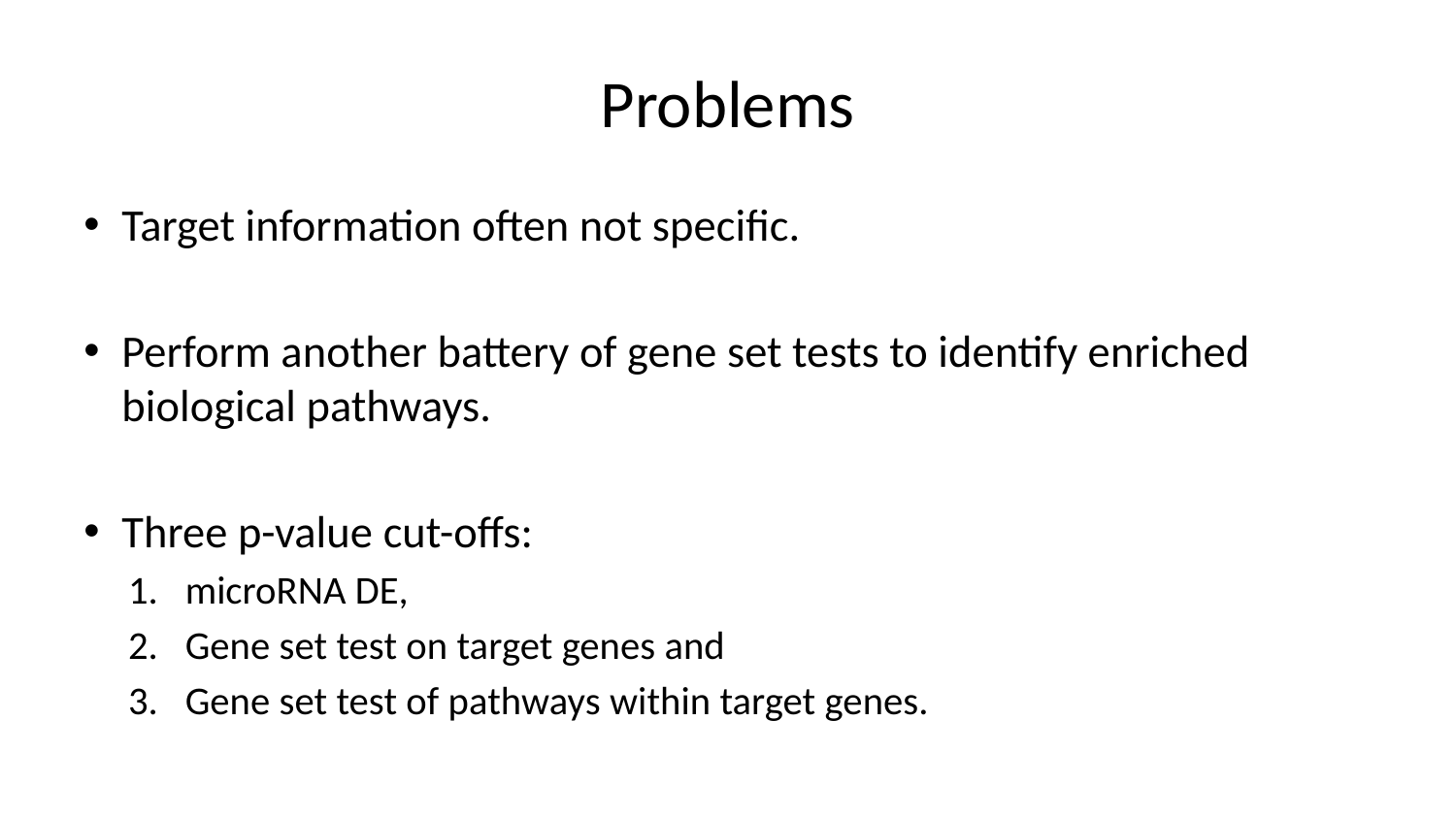

# Problems
Target information often not specific.

Perform another battery of gene set tests to identify enriched biological pathways.

Three p-value cut-offs:
microRNA DE,
Gene set test on target genes and
Gene set test of pathways within target genes.